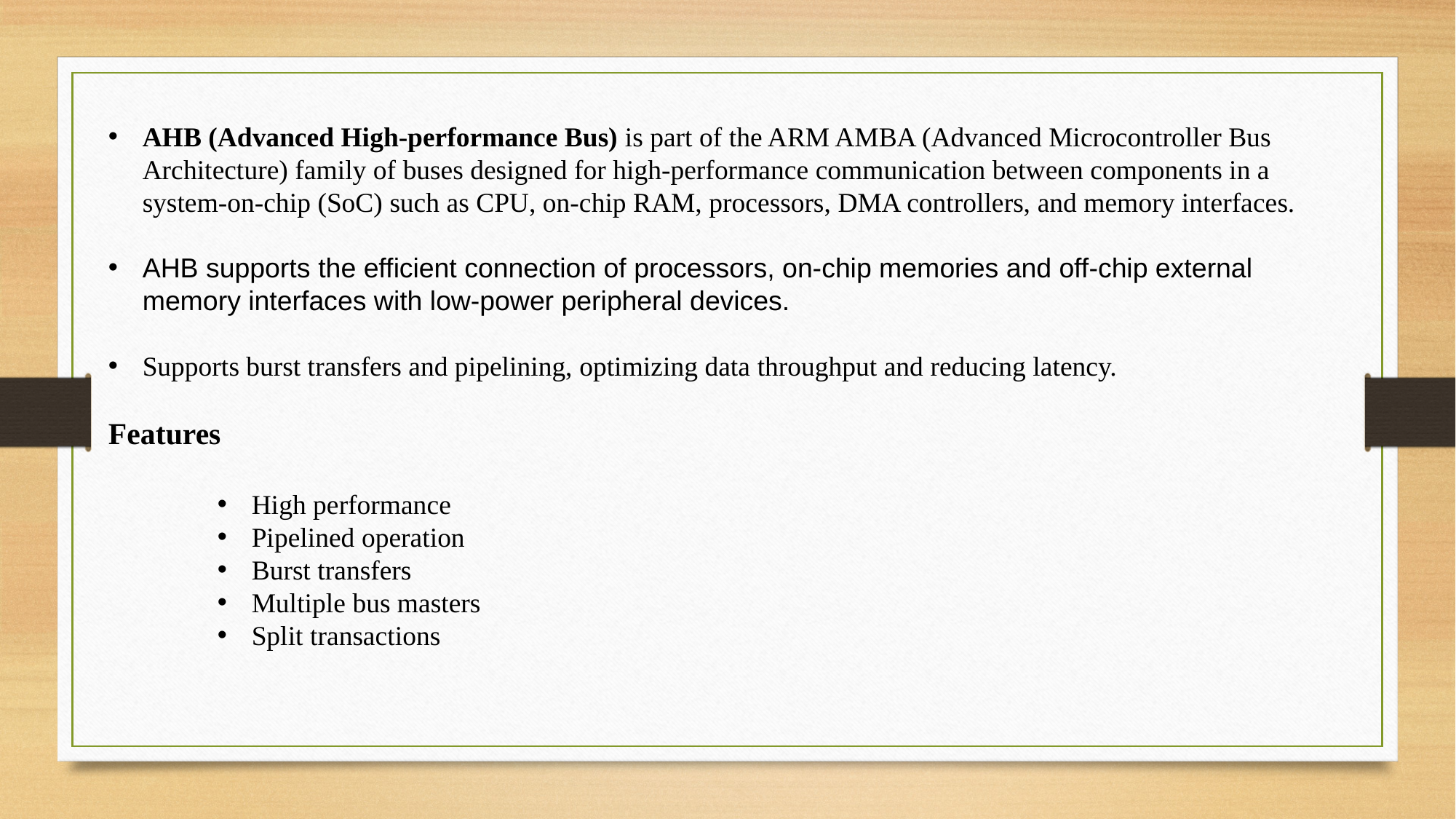

AHB (Advanced High-performance Bus) is part of the ARM AMBA (Advanced Microcontroller Bus Architecture) family of buses designed for high-performance communication between components in a system-on-chip (SoC) such as CPU, on-chip RAM, processors, DMA controllers, and memory interfaces.

AHB supports the efficient connection of processors, on-chip memories and off-chip external memory interfaces with low-power peripheral devices.

Supports burst transfers and pipelining, optimizing data throughput and reducing latency.

Features

High performance
Pipelined operation
Burst transfers
Multiple bus masters
Split transactions